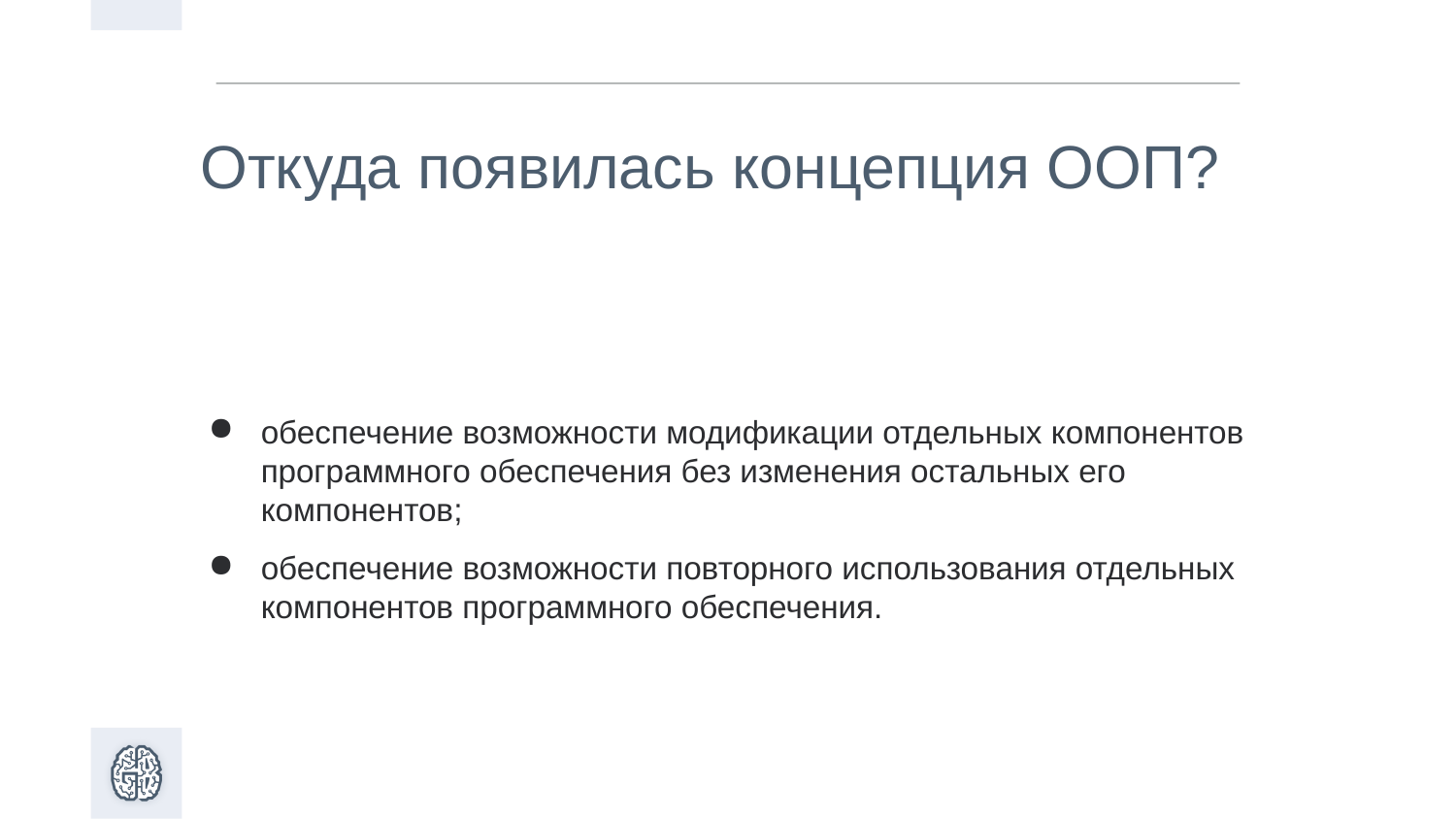

# Откуда появилась концепция ООП?
обеспечение возможности модификации отдельных компонентов программного обеспечения без изменения остальных его компонентов;
обеспечение возможности повторного использования отдельных компонентов программного обеспечения.